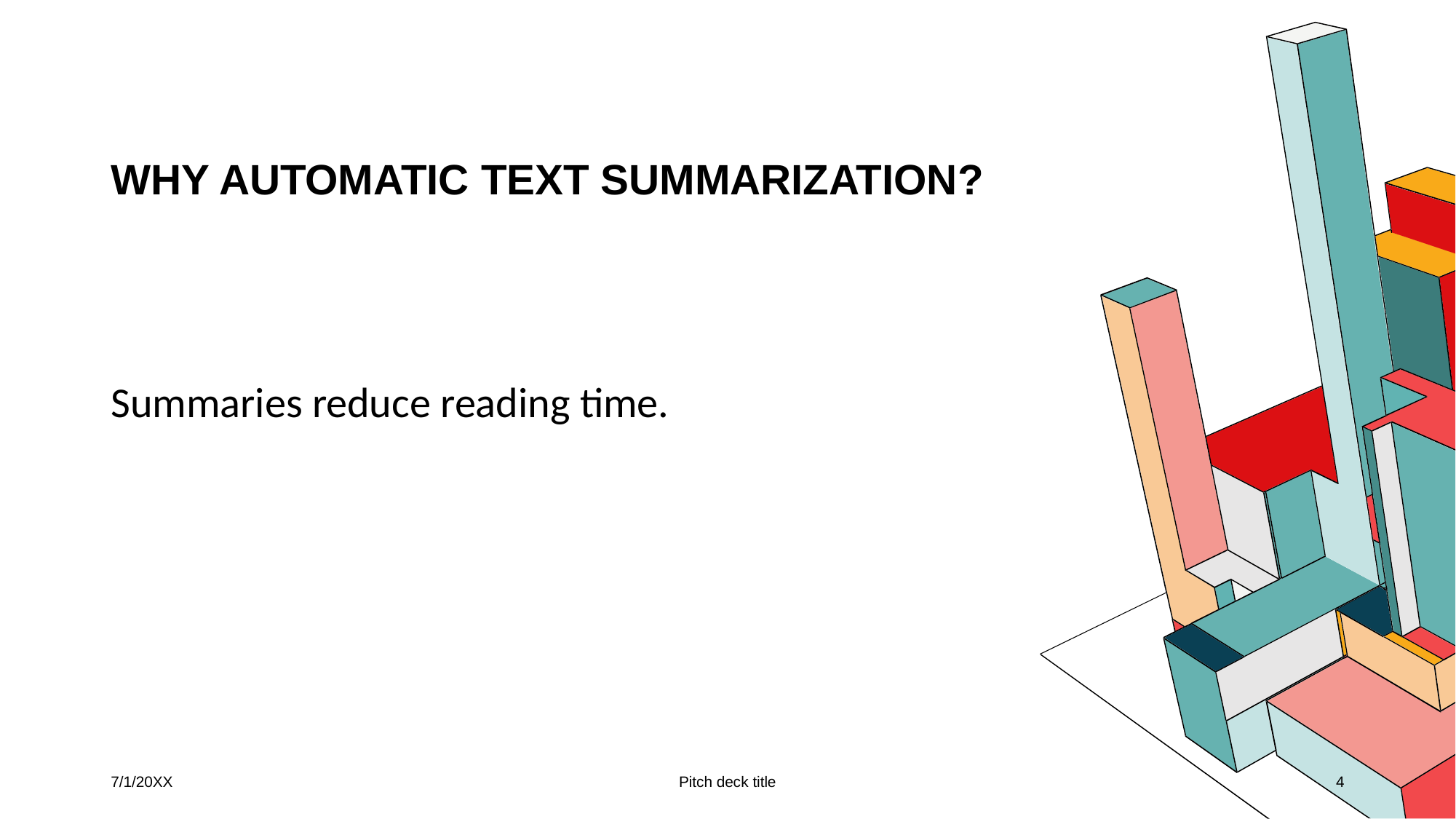

# Why automatic text summarization?

Summaries reduce reading time.

7/1/20XX
Pitch deck title
4